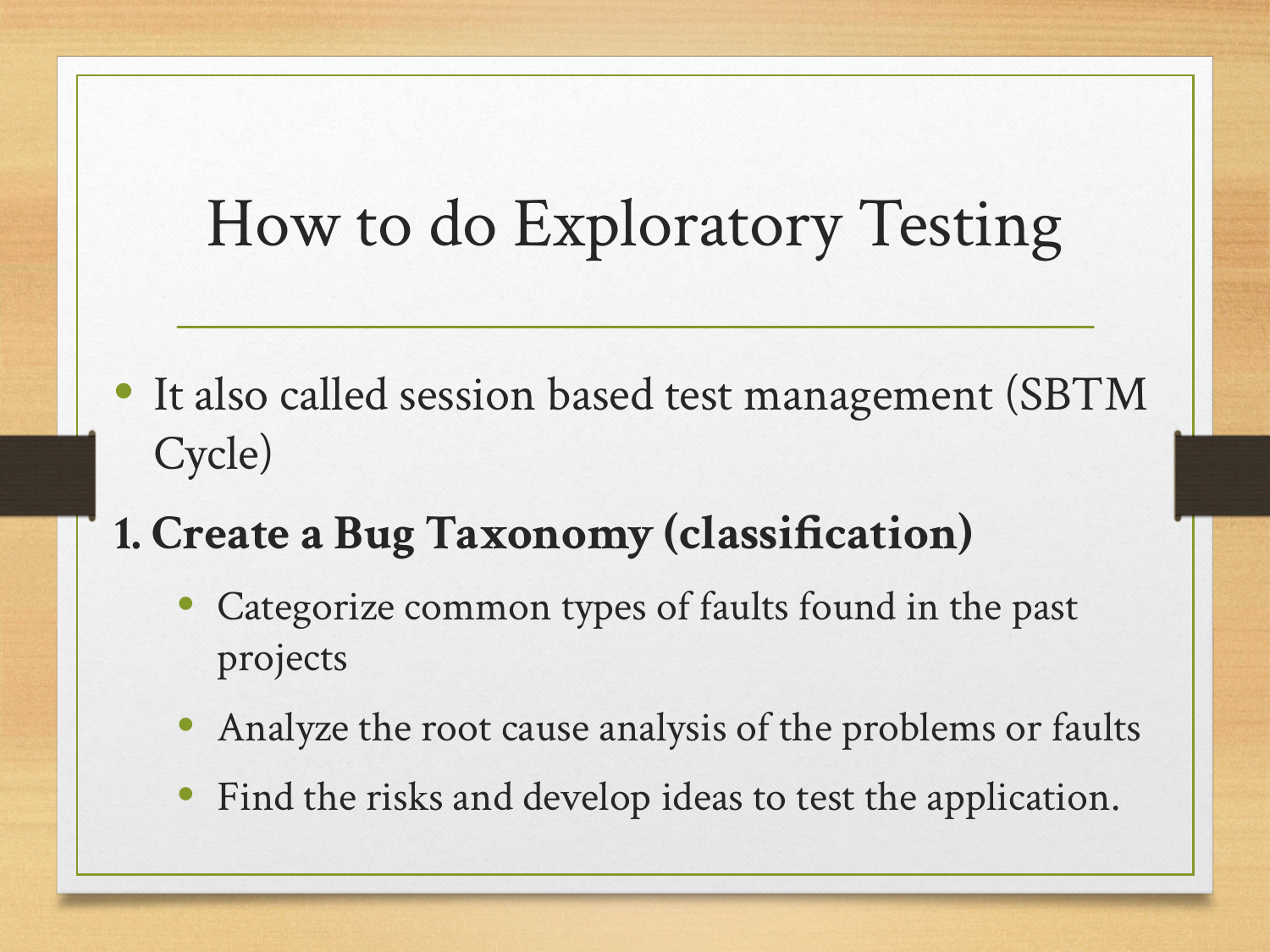

# How to do Exploratory Testing
It also called session based test management (SBTM Cycle)
1. Create a Bug Taxonomy (classification)
Categorize common types of faults found in the past projects
Analyze the root cause analysis of the problems or faults
Find the risks and develop ideas to test the application.